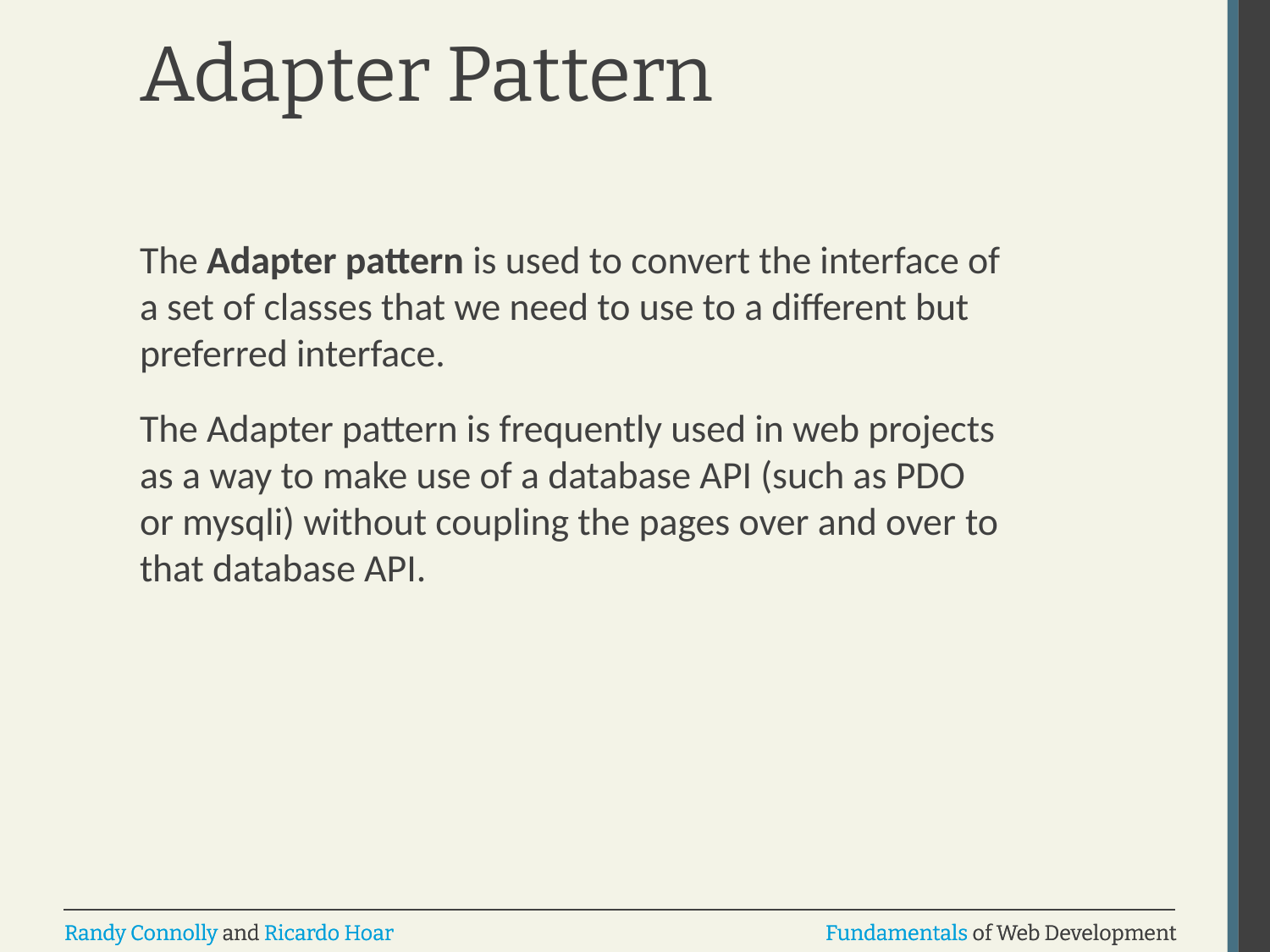

# Adapter Pattern

The Adapter pattern is used to convert the interface of a set of classes that we need to use to a different but preferred interface.
The Adapter pattern is frequently used in web projects as a way to make use of a database API (such as PDO or mysqli) without coupling the pages over and over to that database API.